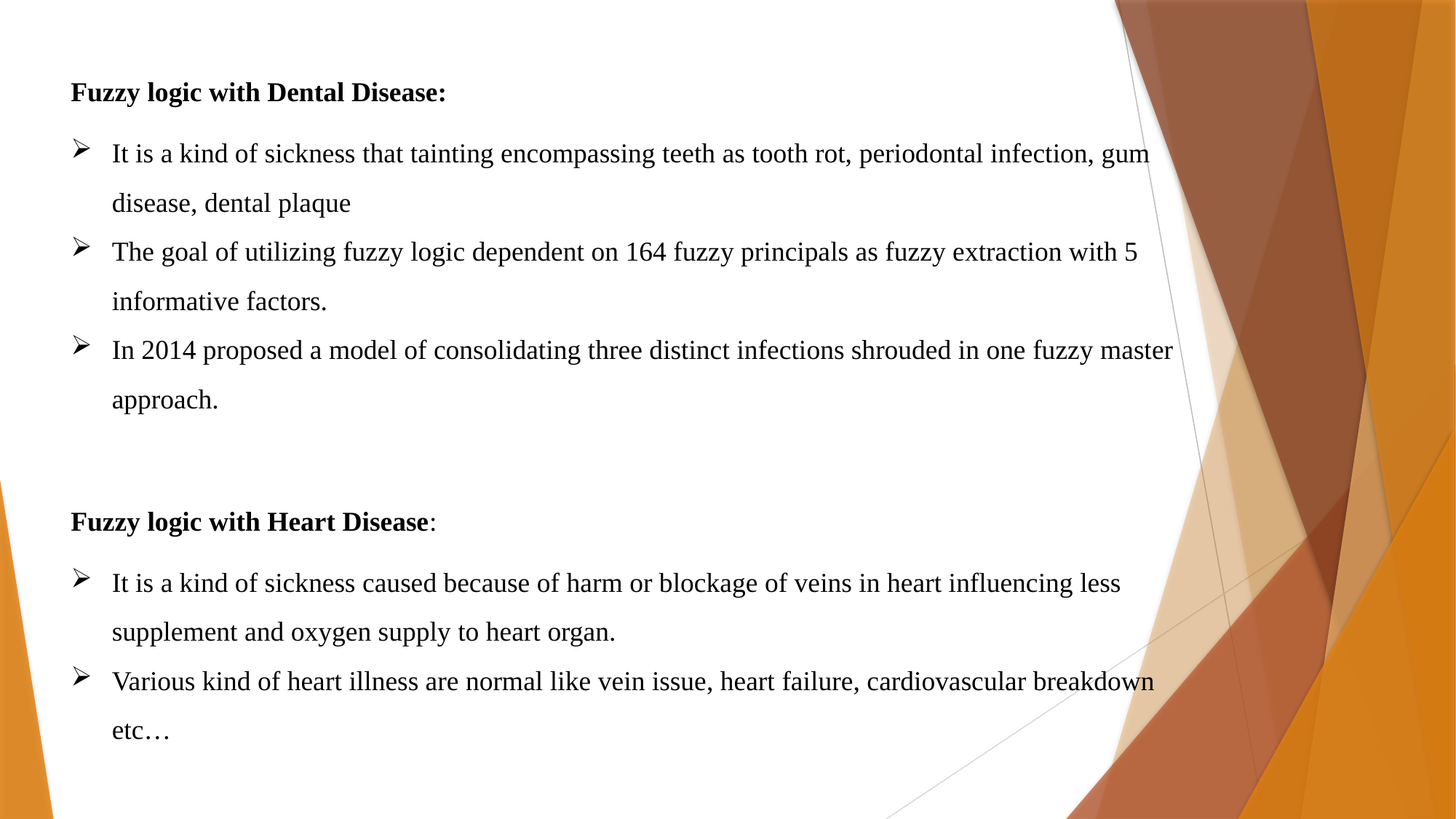

Fuzzy logic with Dental Disease:
It is a kind of sickness that tainting encompassing teeth as tooth rot, periodontal infection, gum disease, dental plaque
The goal of utilizing fuzzy logic dependent on 164 fuzzy principals as fuzzy extraction with 5 informative factors.
In 2014 proposed a model of consolidating three distinct infections shrouded in one fuzzy master approach.

Fuzzy logic with Heart Disease:
It is a kind of sickness caused because of harm or blockage of veins in heart influencing less supplement and oxygen supply to heart organ.
Various kind of heart illness are normal like vein issue, heart failure, cardiovascular breakdown etc…